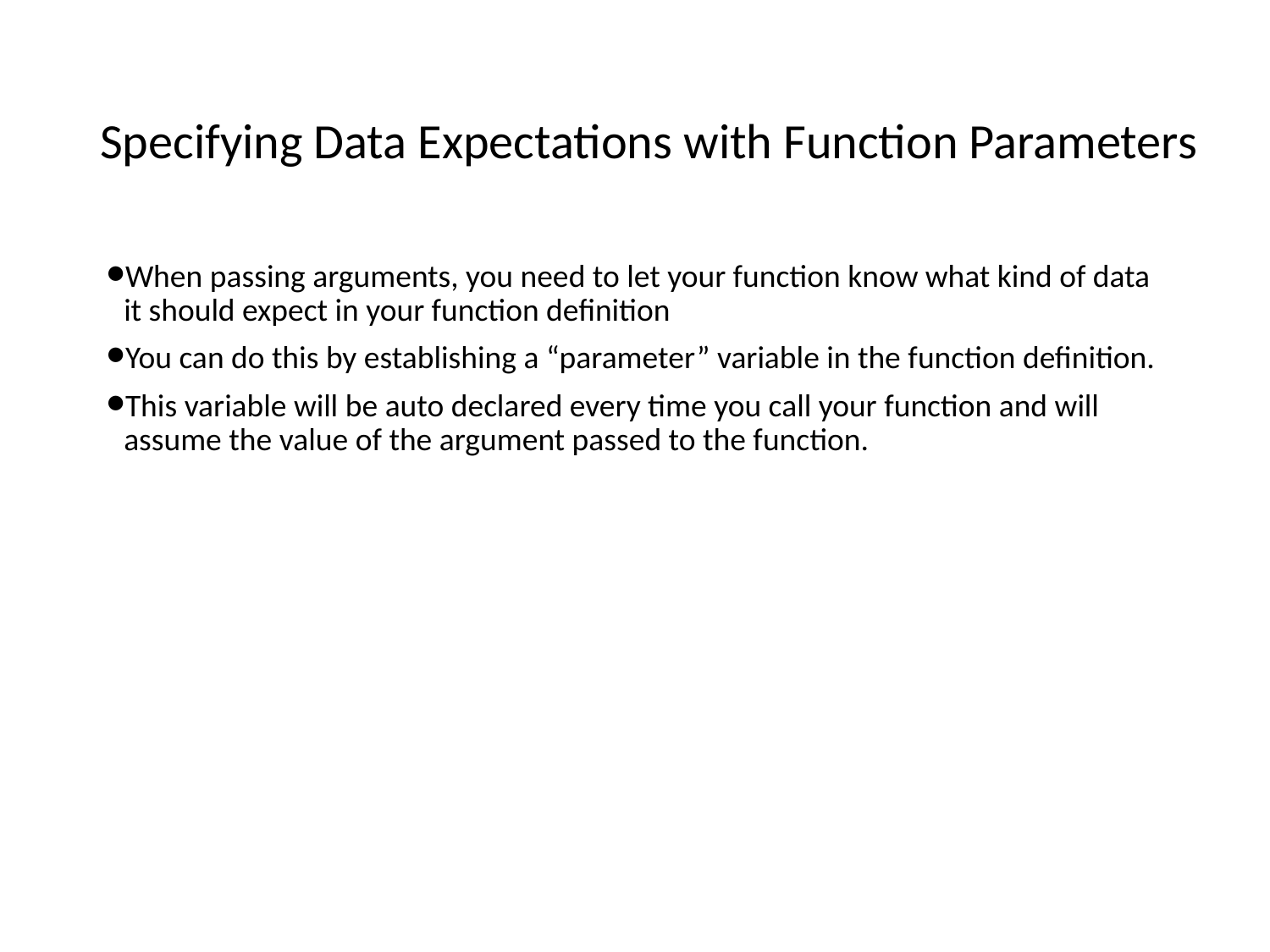

# Specifying Data Expectations with Function Parameters
When passing arguments, you need to let your function know what kind of data it should expect in your function definition
You can do this by establishing a “parameter” variable in the function definition.
This variable will be auto declared every time you call your function and will assume the value of the argument passed to the function.